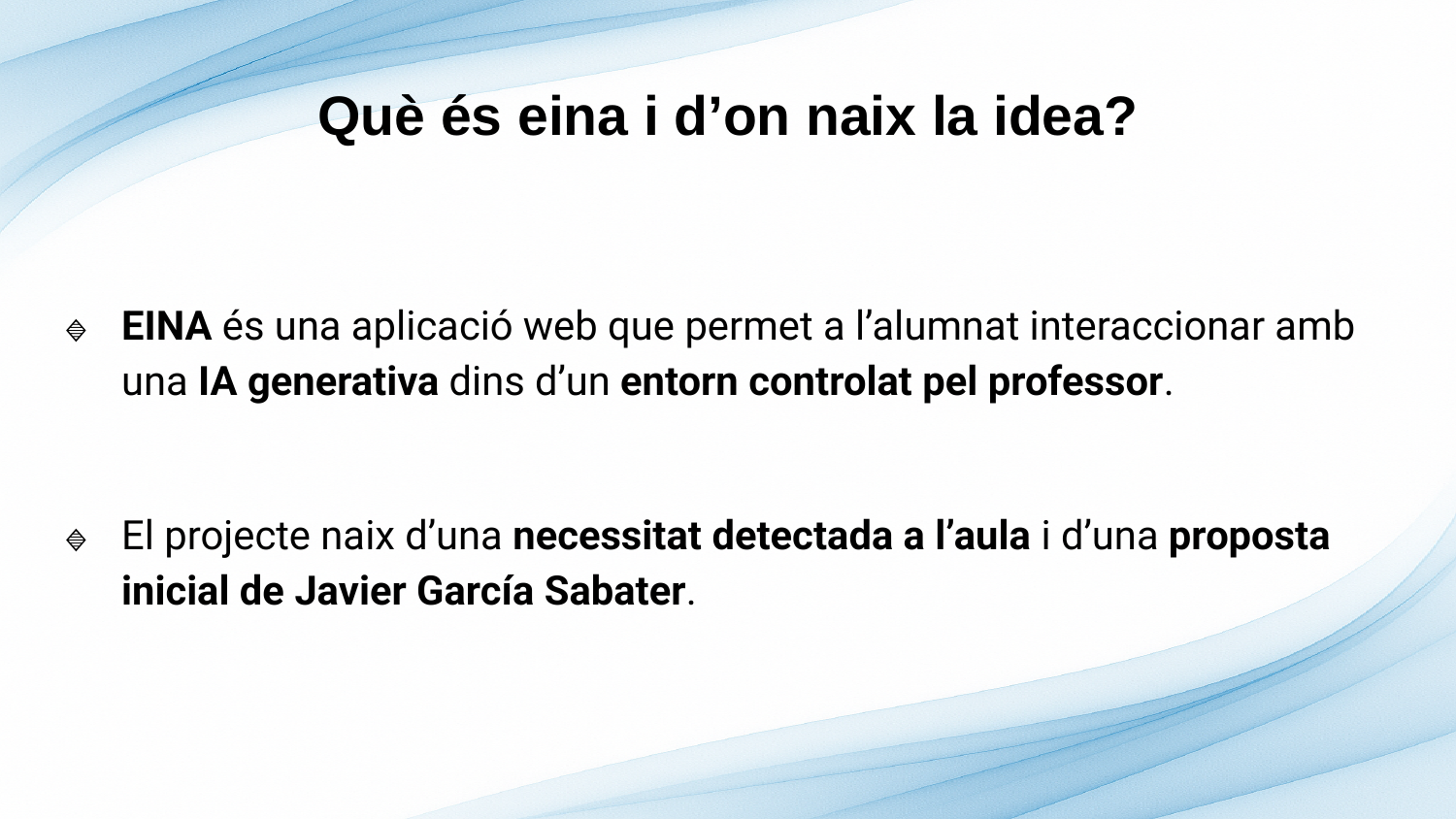

# Què és eina i d’on naix la idea?
🔹 	EINA és una aplicació web que permet a l’alumnat interaccionar amb una IA generativa dins d’un entorn controlat pel professor.

🔹	El projecte naix d’una necessitat detectada a l’aula i d’una proposta inicial de Javier García Sabater.